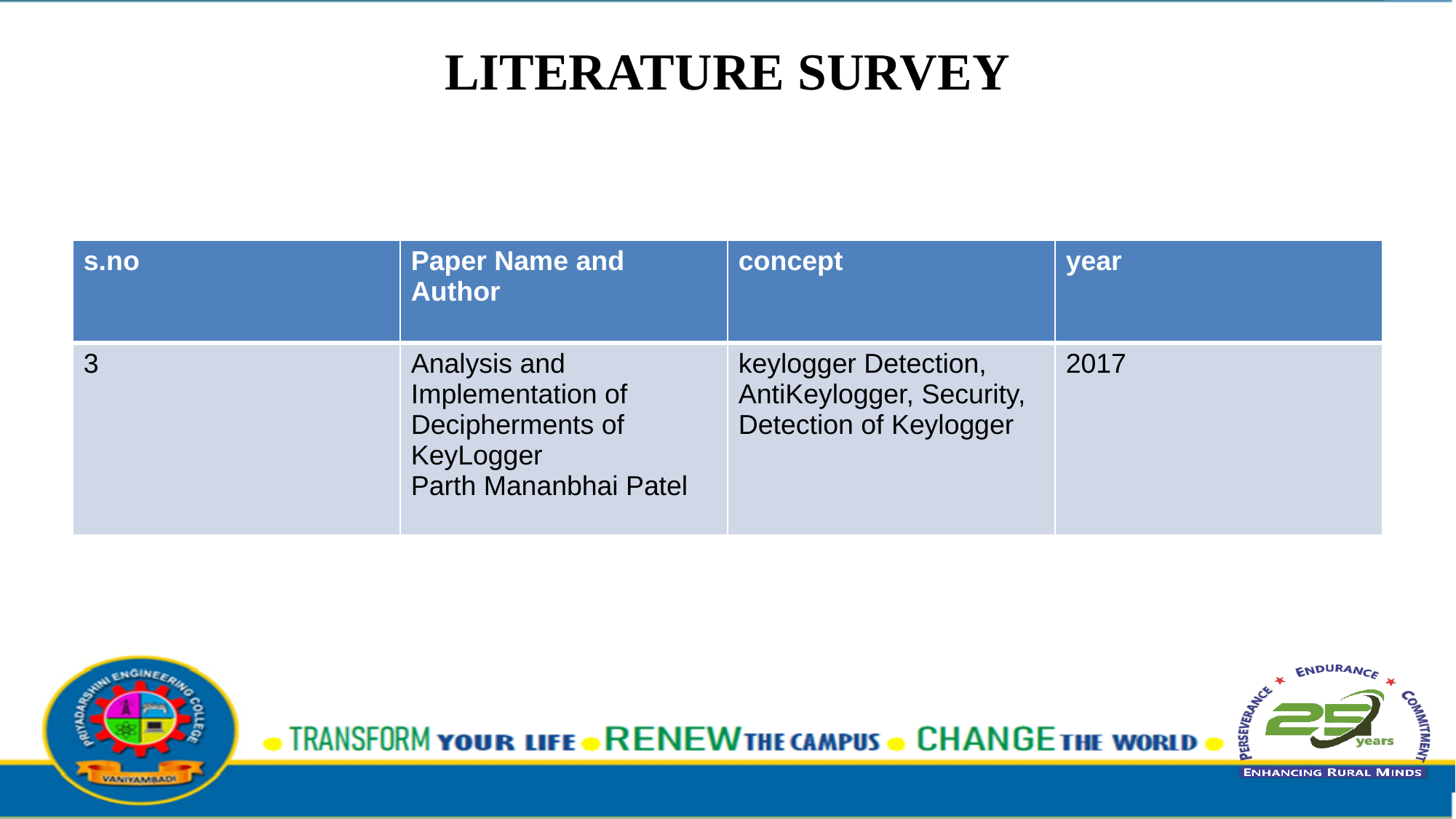

# LITERATURE SURVEY
| s.no | Paper Name and Author | concept | year |
| --- | --- | --- | --- |
| 3 | Analysis and Implementation of Decipherments of KeyLogger Parth Mananbhai Patel | keylogger Detection, AntiKeylogger, Security, Detection of Keylogger | 2017 |